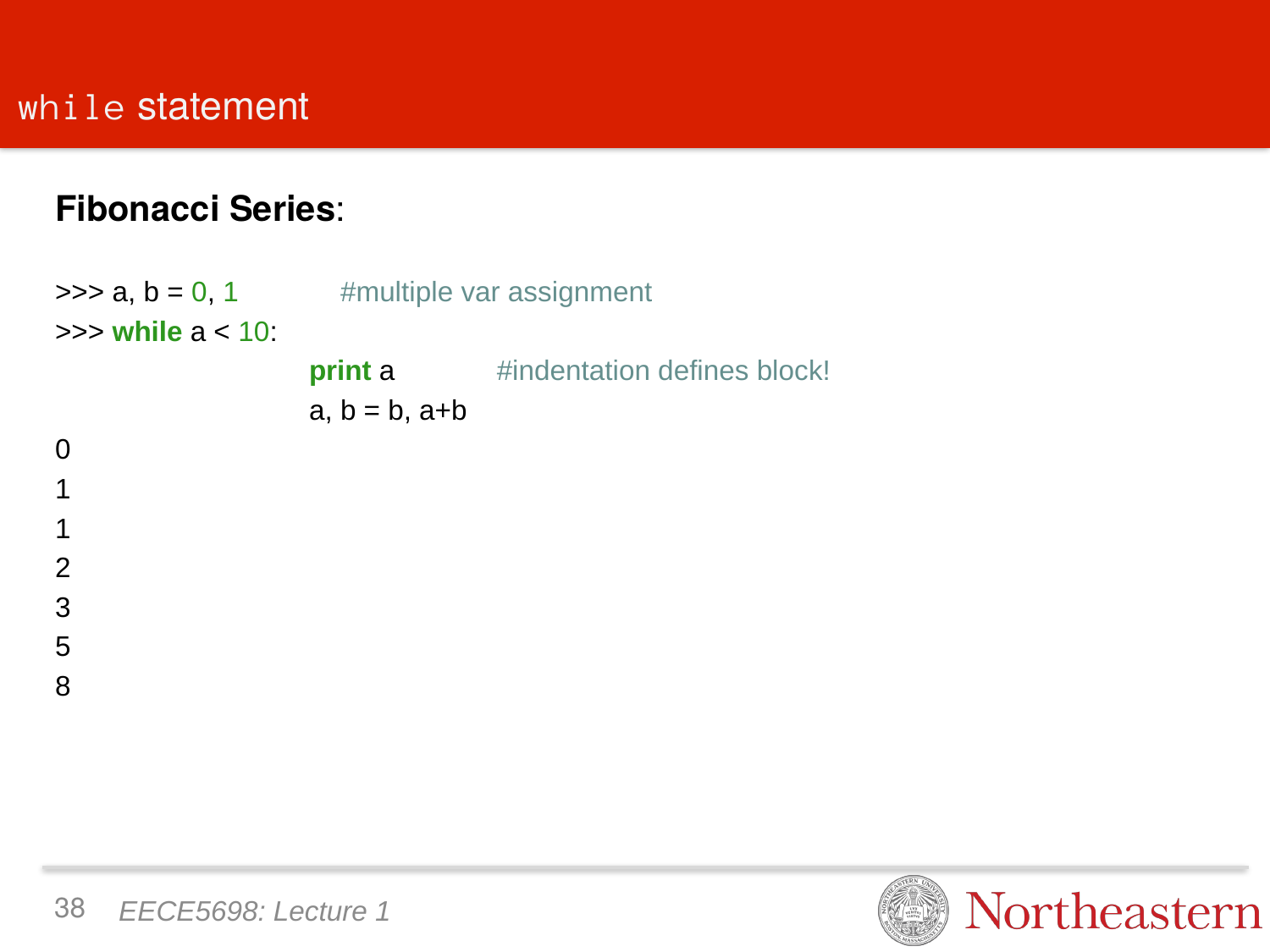

# while statement
Fibonacci Series:

>>> a, b = 0, 1             #multiple var assignment
>>> while a < 10:
		print a             #indentation defines block!
		a, b = b, a+b
0
1
1
2
3
5
8

38
EECE5698: Lecture 1